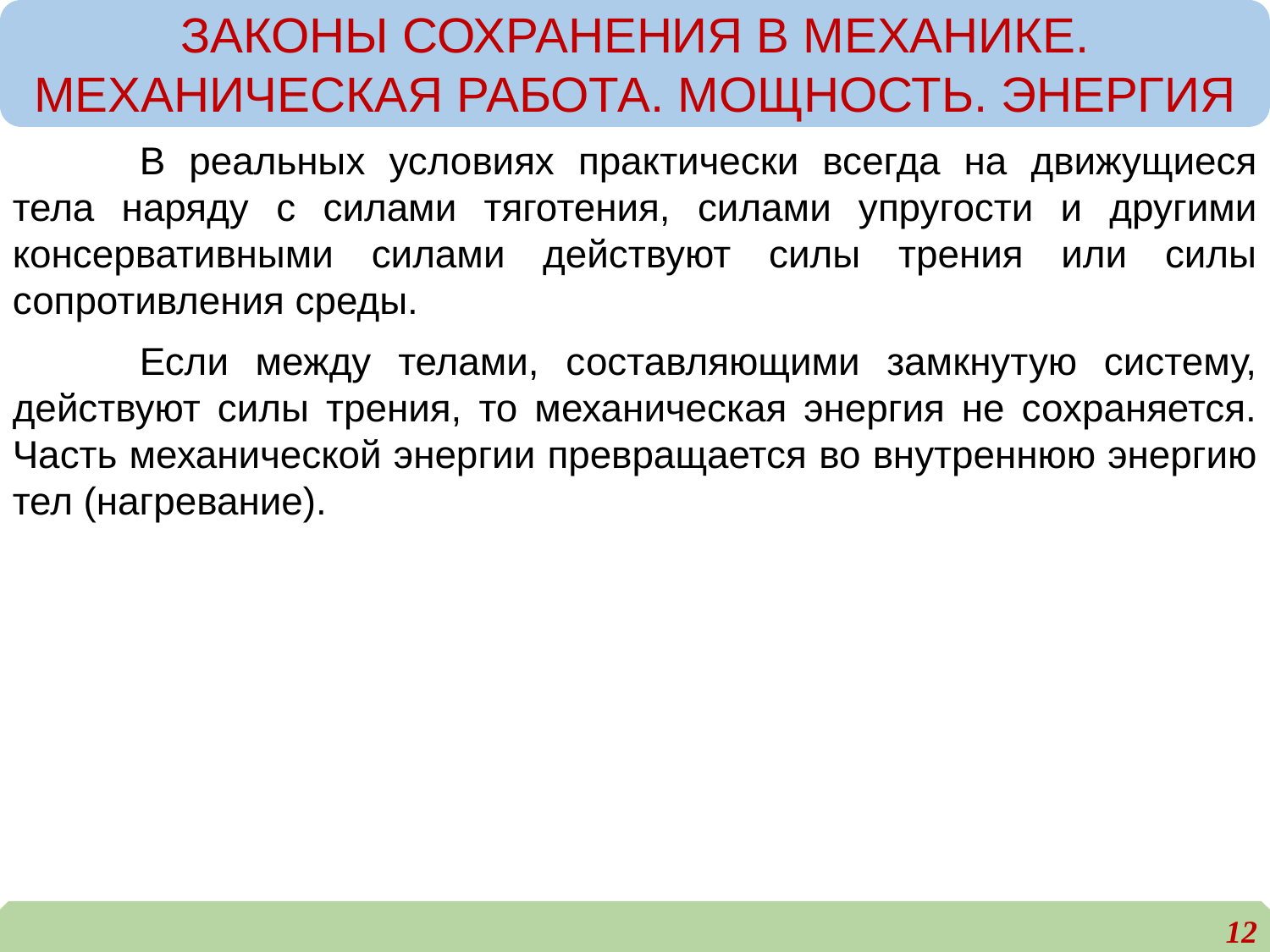

ЗАКОНЫ СОХРАНЕНИЯ В МЕХАНИКЕ. МЕХАНИЧЕСКАЯ РАБОТА. МОЩНОСТЬ. ЭНЕРГИЯ

	В реальных условиях практически всегда на движущиеся тела наряду с силами тяготения, силами упругости и другими консервативными силами действуют силы трения или силы сопротивления среды.
	Если между телами, составляющими замкнутую систему, действуют силы трения, то механическая энергия не сохраняется. Часть механической энергии превращается во внутреннюю энергию тел (нагревание).

12